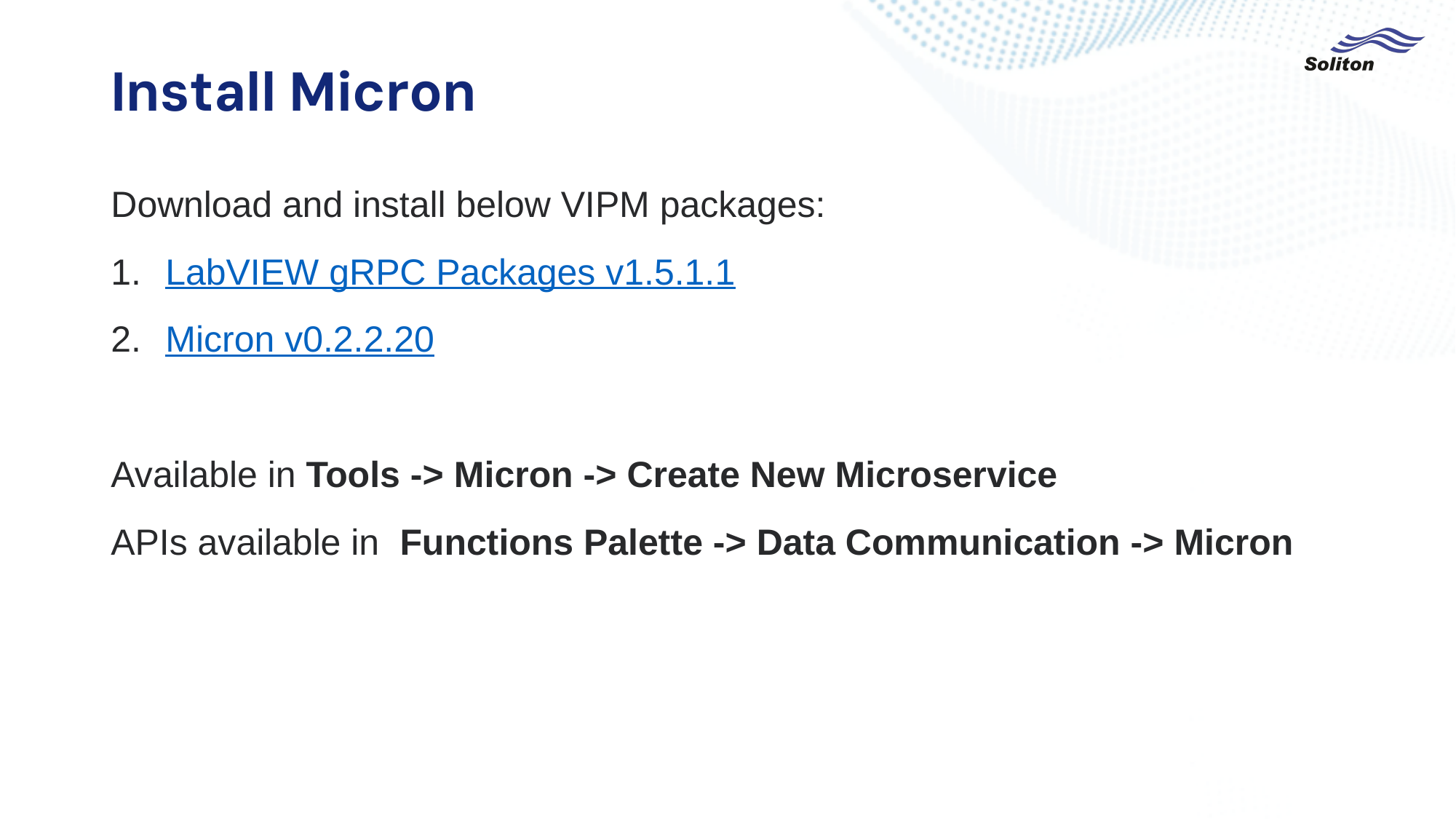

# Install Micron
Download and install below VIPM packages:
LabVIEW gRPC Packages v1.5.1.1
Micron v0.2.2.20

Available in Tools -> Micron -> Create New Microservice
APIs available in  Functions Palette -> Data Communication -> Micron